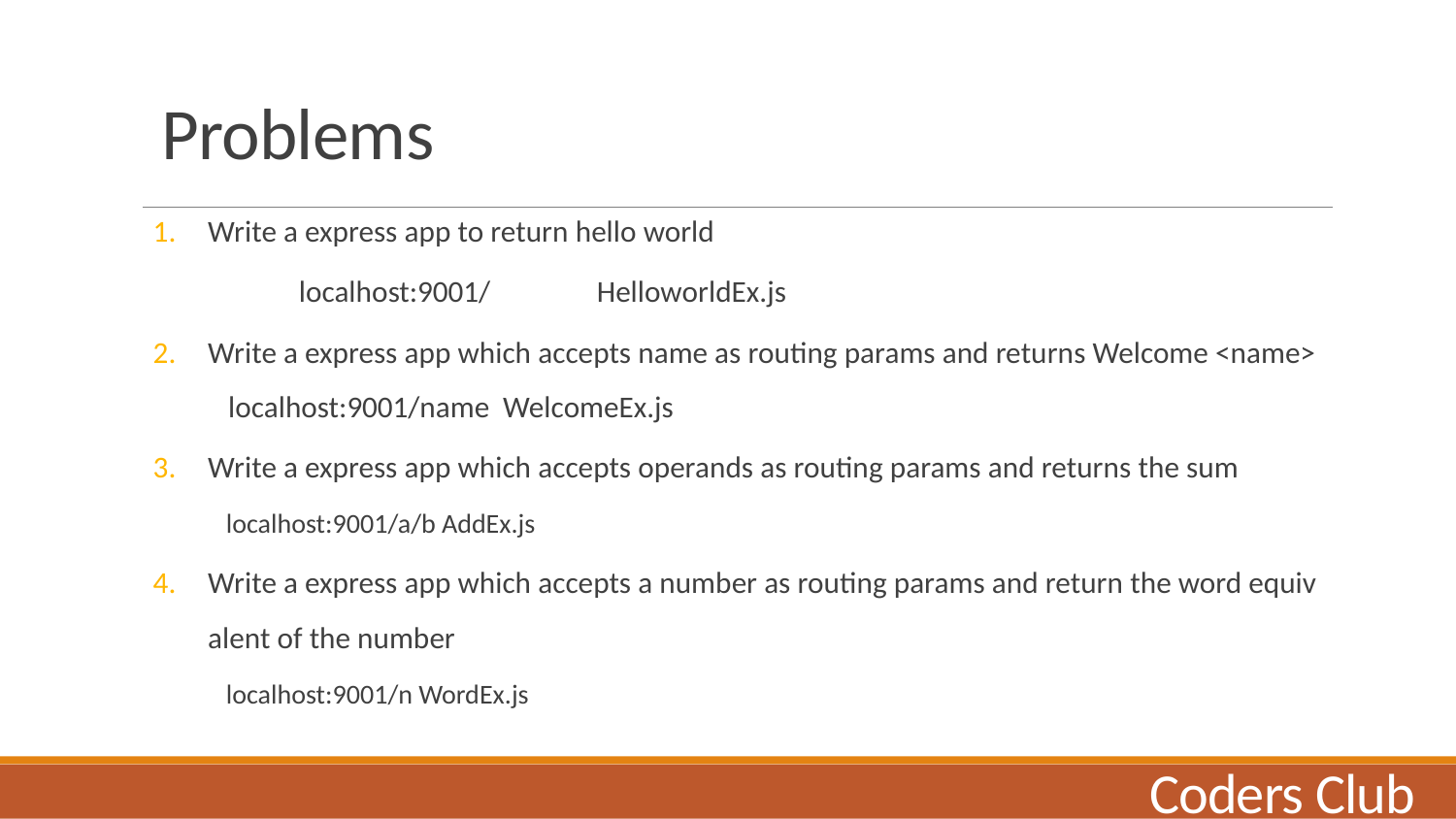

# Problems
Write a express app to return hello world
	localhost:9001/	 HelloworldEx.js
Write a express app which accepts name as routing params and returns Welcome <name>   localhost:9001/name  WelcomeEx.js
Write a express app which accepts operands as routing params and returns the sum
localhost:9001/a/b AddEx.js
Write a express app which accepts a number as routing params and return the word equivalent of the number
localhost:9001/n WordEx.js
Coders Club